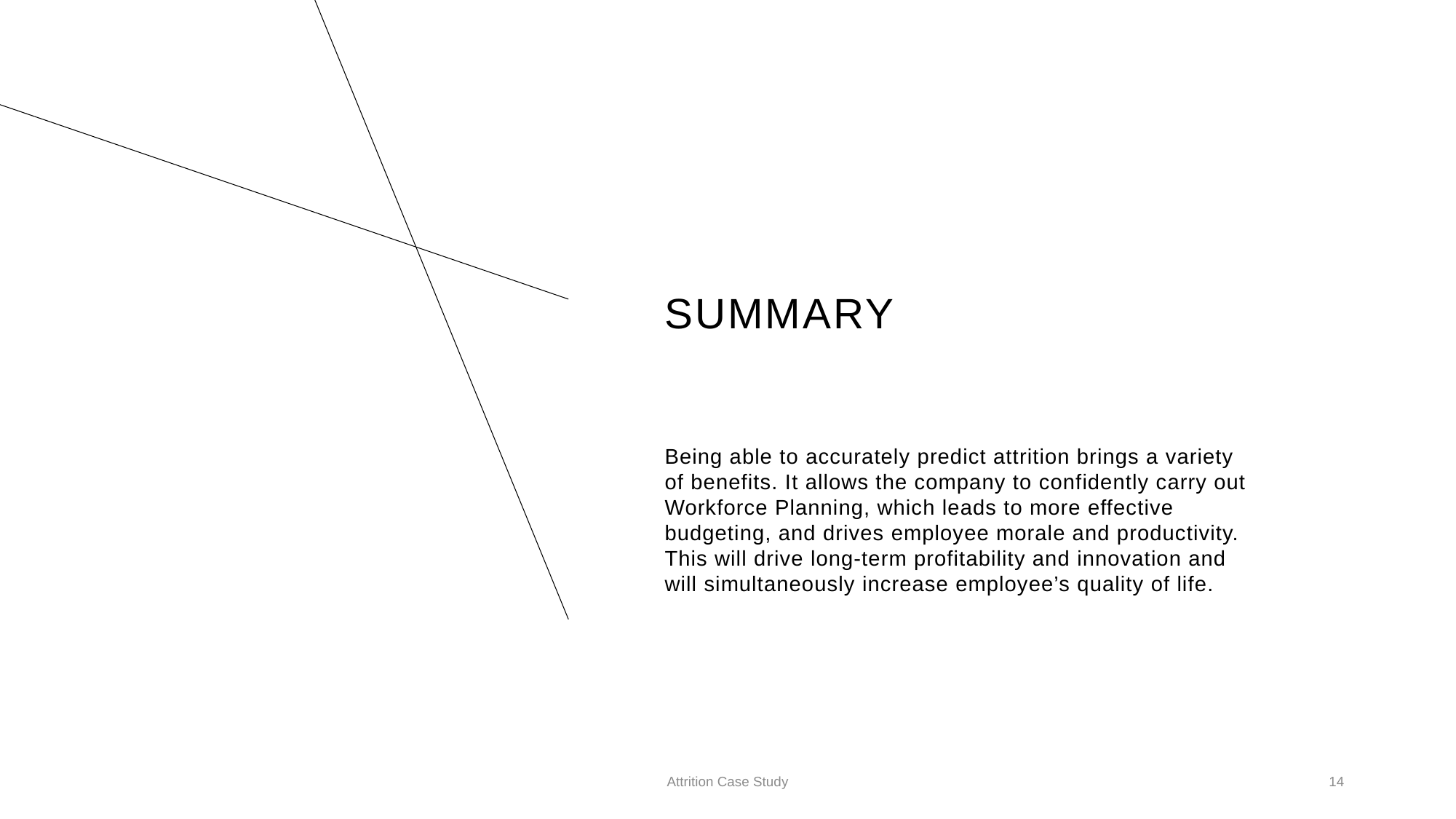

# SUMMARY
Being able to accurately predict attrition brings a variety of benefits. It allows the company to confidently carry out Workforce Planning, which leads to more effective budgeting, and drives employee morale and productivity. This will drive long-term profitability and innovation and will simultaneously increase employee’s quality of life. ​
Attrition Case Study
14